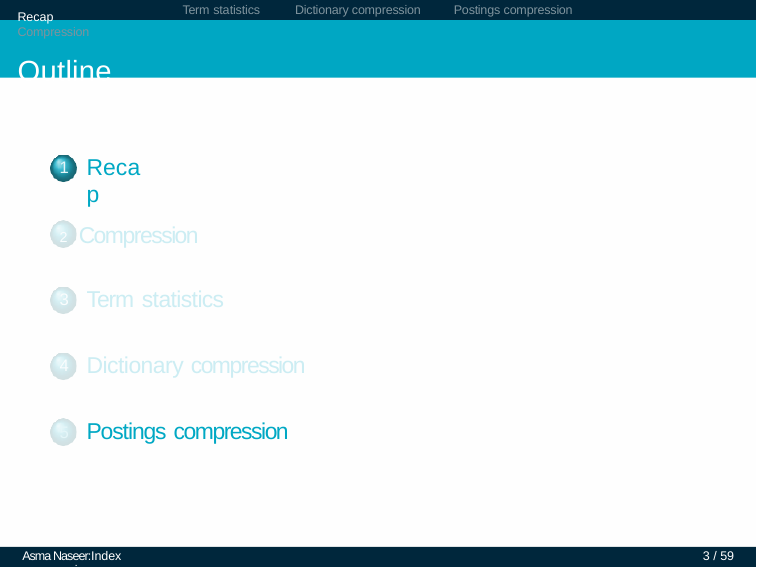

Recap	Compression

Outline
Term statistics
Dictionary compression
Postings compression

Recap

1
2 Compression

Term statistics

3
Dictionary compression

4

Postings compression
5

Asma Naseer:Index compression
3 / 59